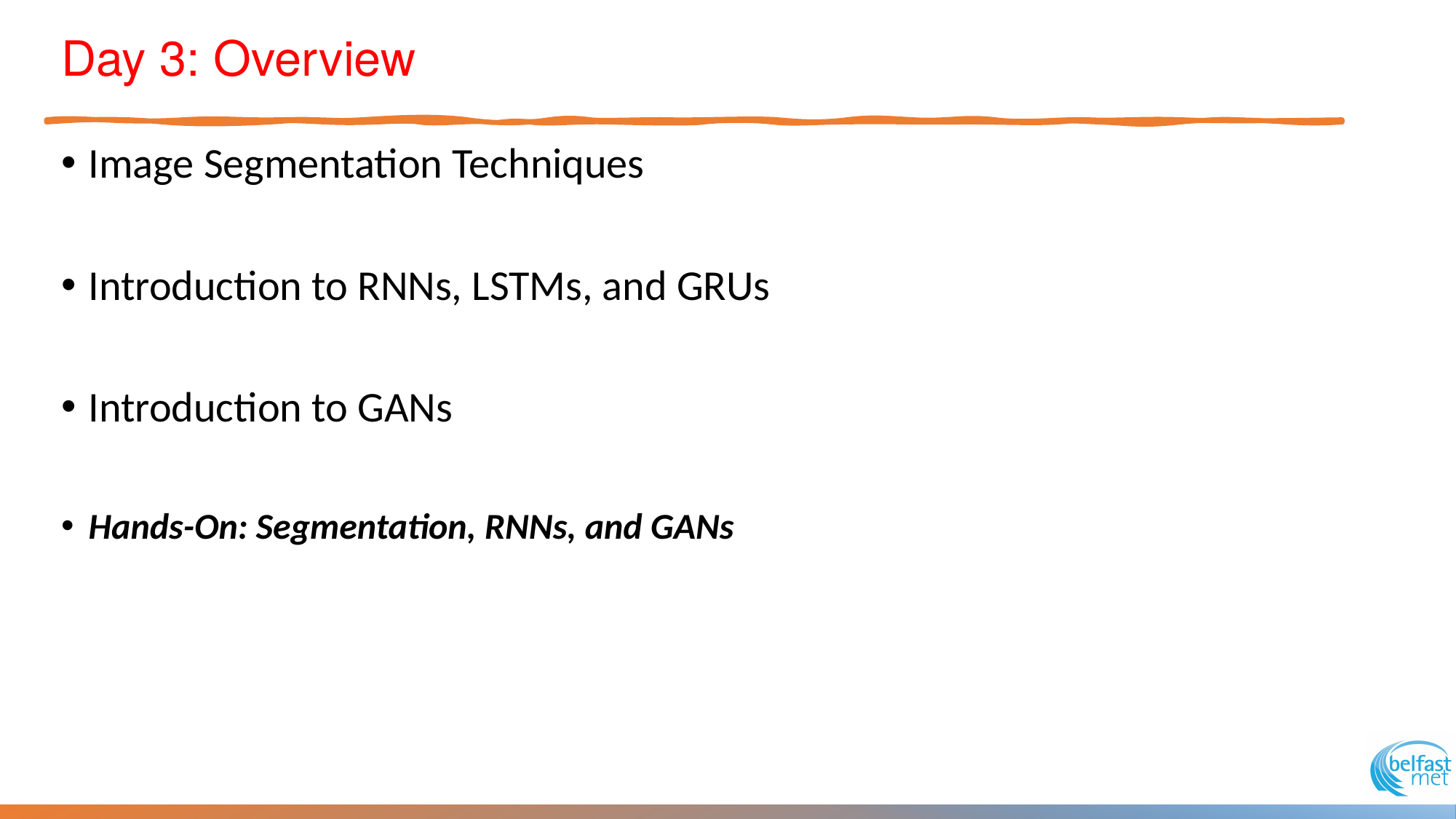

# Day 3: Overview
Image Segmentation Techniques

Introduction to RNNs, LSTMs, and GRUs

Introduction to GANs

Hands-On: Segmentation, RNNs, and GANs